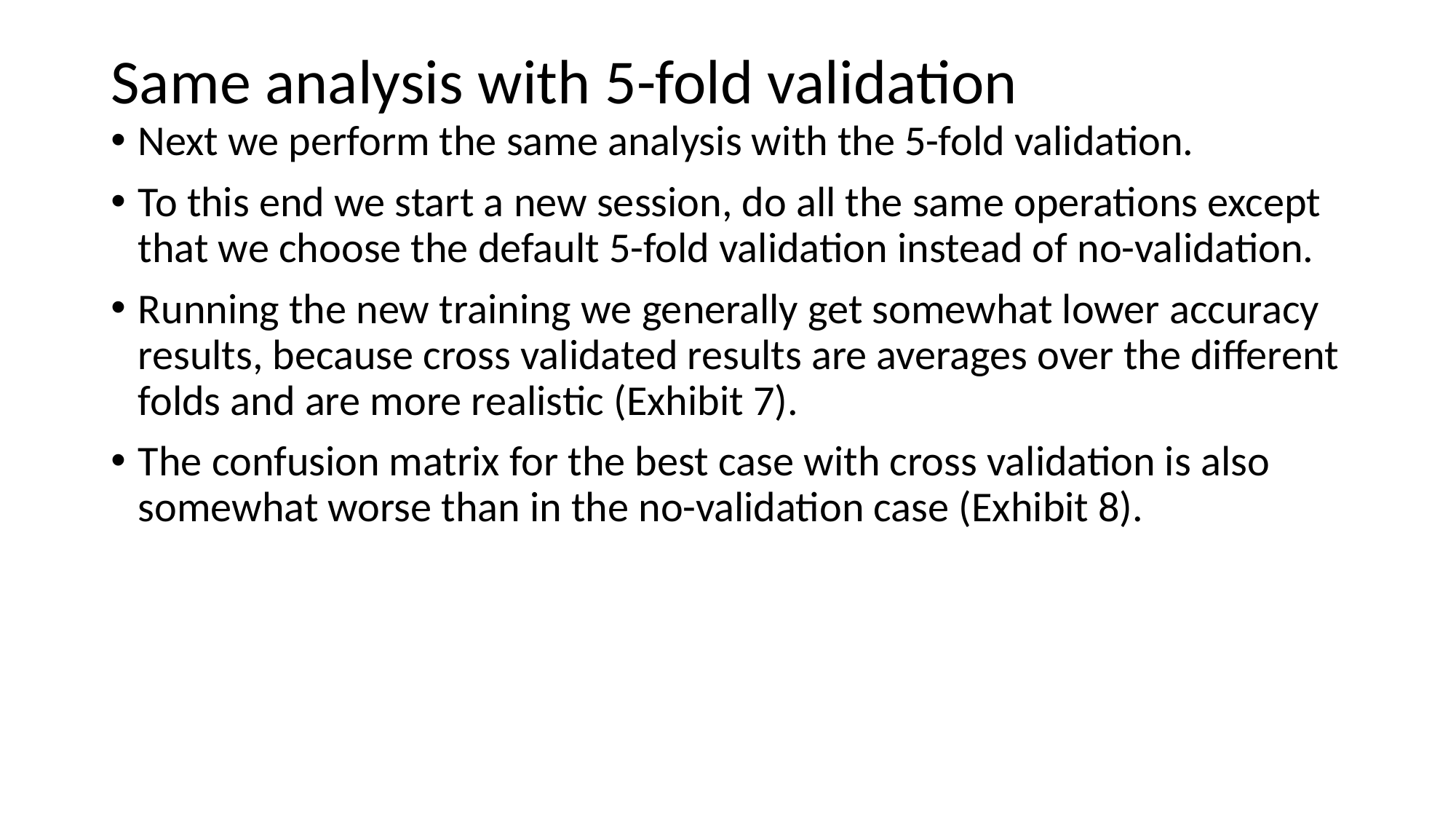

# Same analysis with 5-fold validation
Next we perform the same analysis with the 5-fold validation.
To this end we start a new session, do all the same operations except that we choose the default 5-fold validation instead of no-validation.
Running the new training we generally get somewhat lower accuracy results, because cross validated results are averages over the different folds and are more realistic (Exhibit 7).
The confusion matrix for the best case with cross validation is also somewhat worse than in the no-validation case (Exhibit 8).